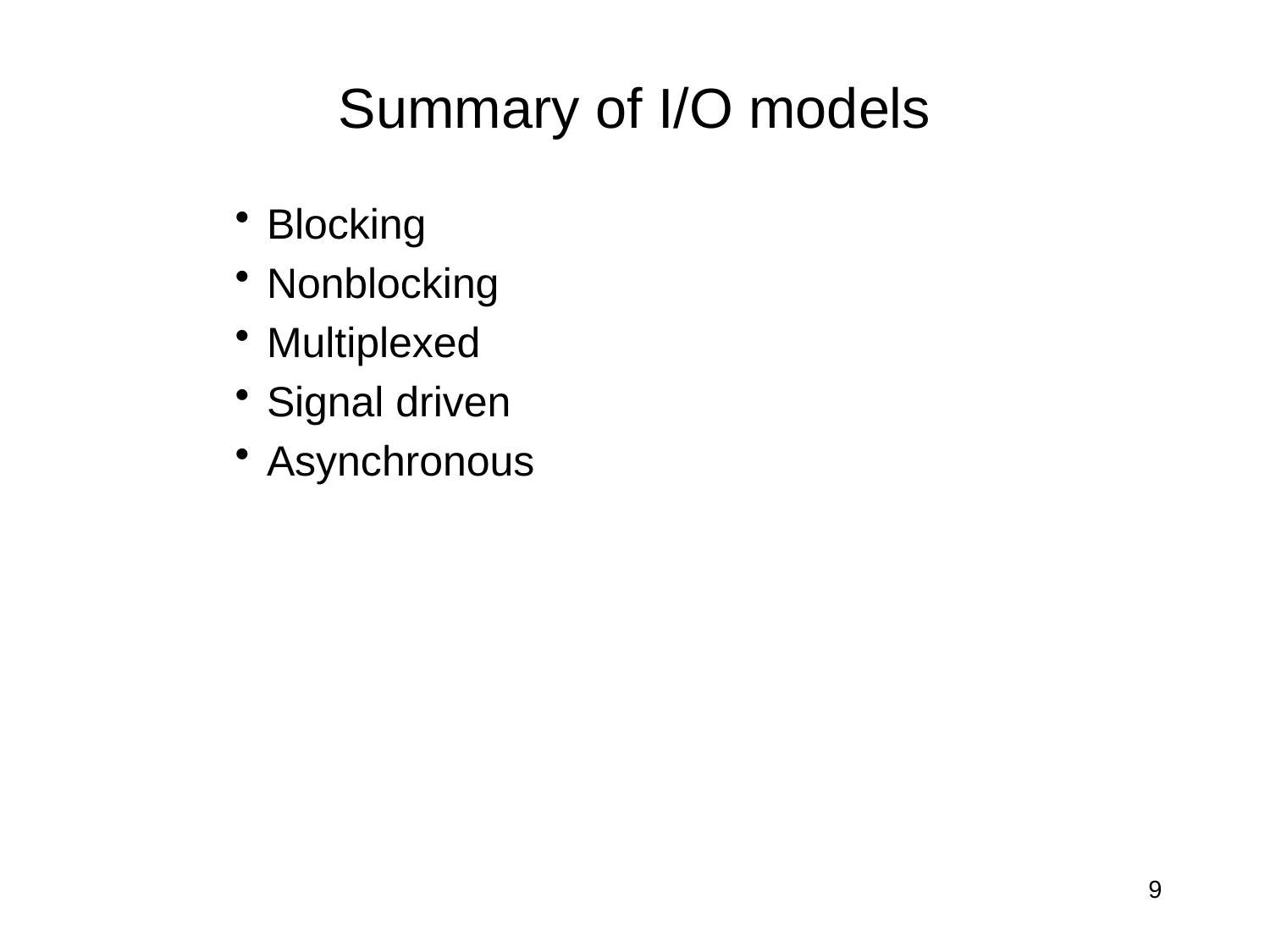

# Summary of I/O models
Blocking
Nonblocking
Multiplexed
Signal driven
Asynchronous

9